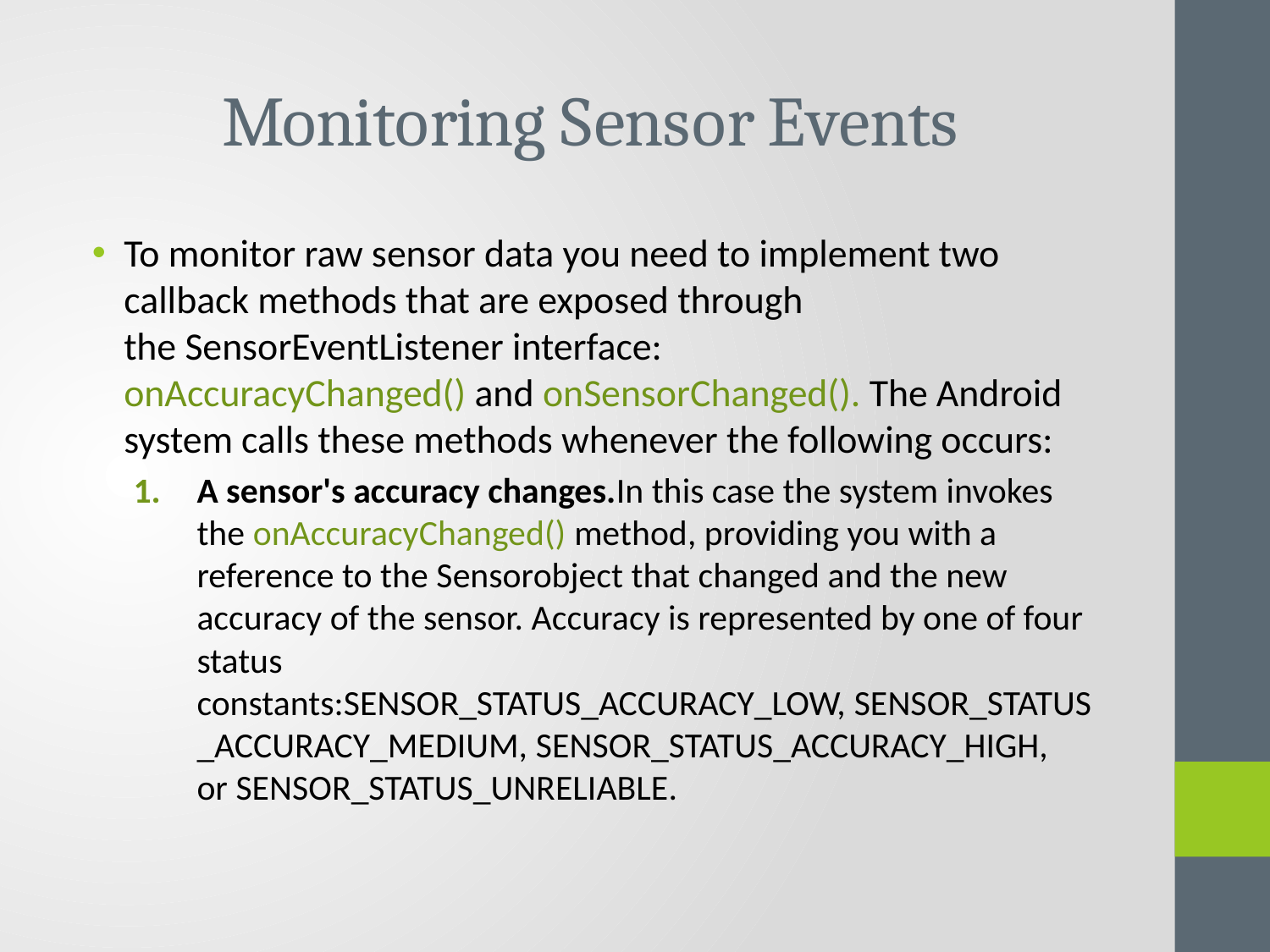

# Monitoring Sensor Events
To monitor raw sensor data you need to implement two callback methods that are exposed through the SensorEventListener interface: onAccuracyChanged() and onSensorChanged(). The Android system calls these methods whenever the following occurs:
A sensor's accuracy changes.In this case the system invokes the onAccuracyChanged() method, providing you with a reference to the Sensorobject that changed and the new accuracy of the sensor. Accuracy is represented by one of four status constants:SENSOR_STATUS_ACCURACY_LOW, SENSOR_STATUS_ACCURACY_MEDIUM, SENSOR_STATUS_ACCURACY_HIGH, or SENSOR_STATUS_UNRELIABLE.